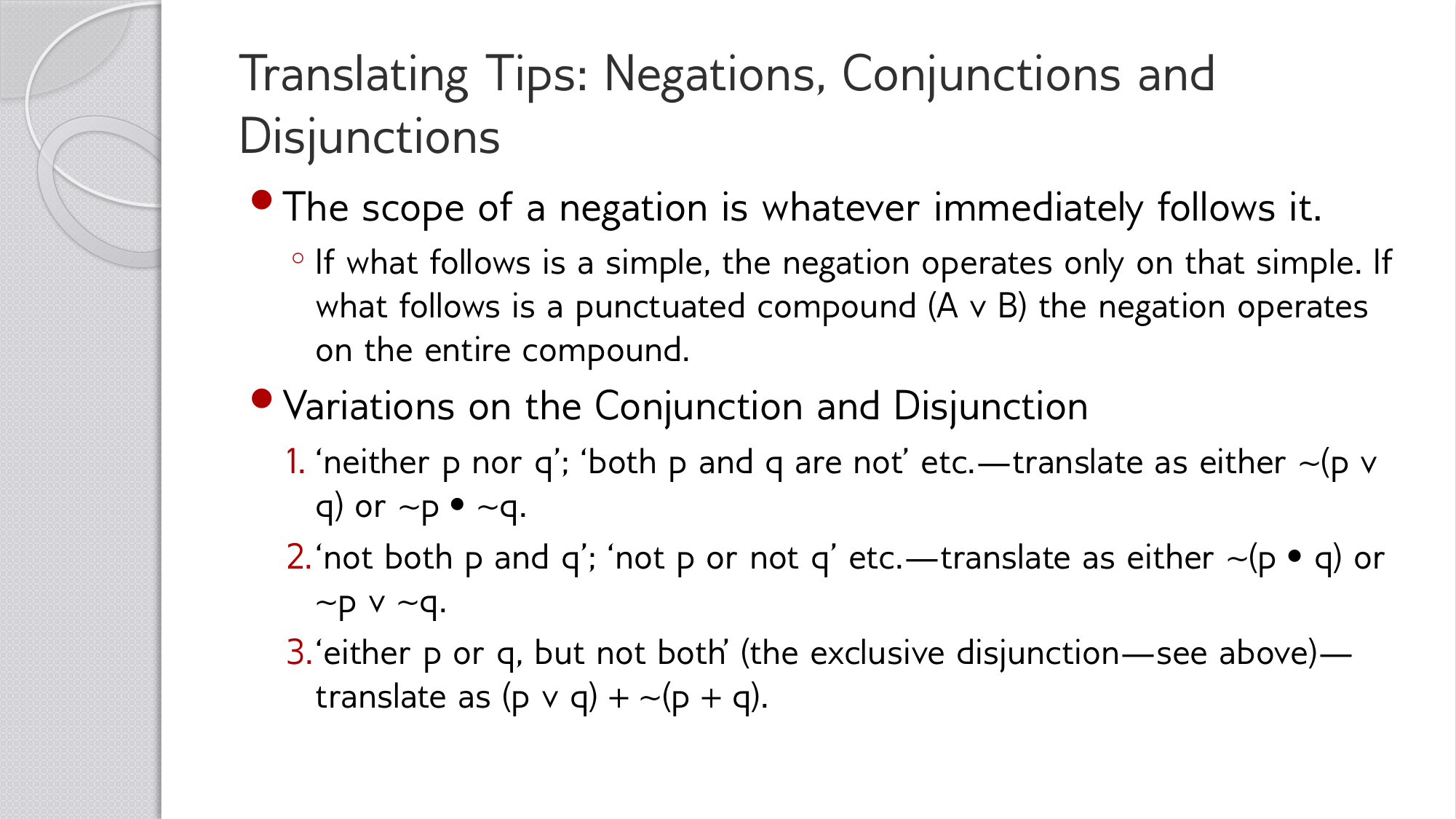

# Translating Tips: Negations, Conjunctions and Disjunctions
The scope of a negation is whatever immediately follows it.
If what follows is a simple, the negation operates only on that simple. If what follows is a punctuated compound (A v B) the negation operates on the entire compound.
Variations on the Conjunction and Disjunction
‘neither p nor q’; ‘both p and q are not’ etc.—translate as either ~(p v q) or ~p • ~q.
‘not both p and q’; ‘not p or not q’ etc.—translate as either ~(p • q) or ~p v ~q.
‘either p or q, but not both’ (the exclusive disjunction—see above)—translate as (p v q) + ~(p + q).